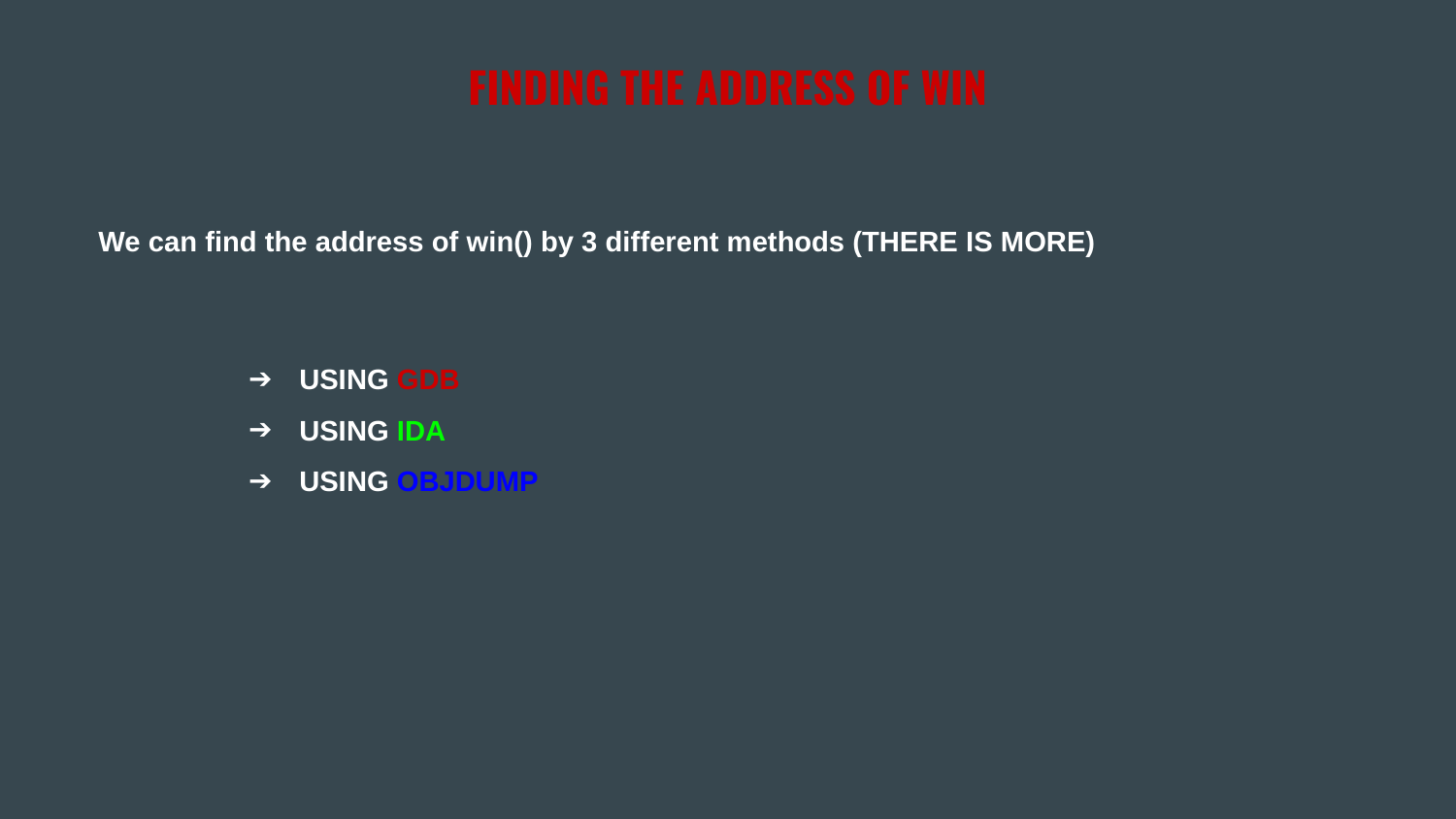

FINDING THE ADDRESS OF WIN
We can find the address of win() by 3 different methods (THERE IS MORE)
USING GDB
USING IDA
USING OBJDUMP